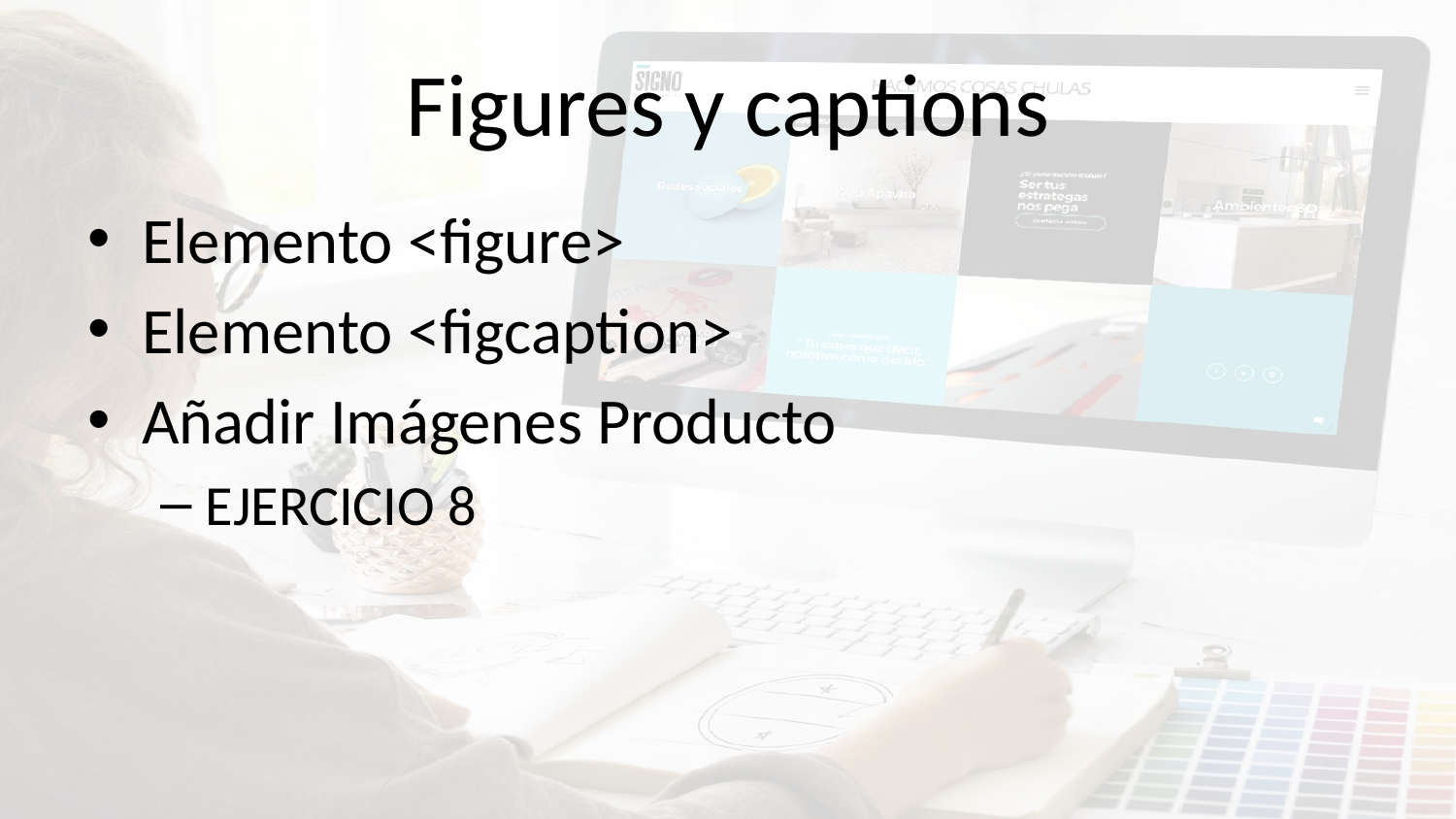

# Figures y captions
Elemento <figure>
Elemento <figcaption>
Añadir Imágenes Producto
EJERCICIO 8